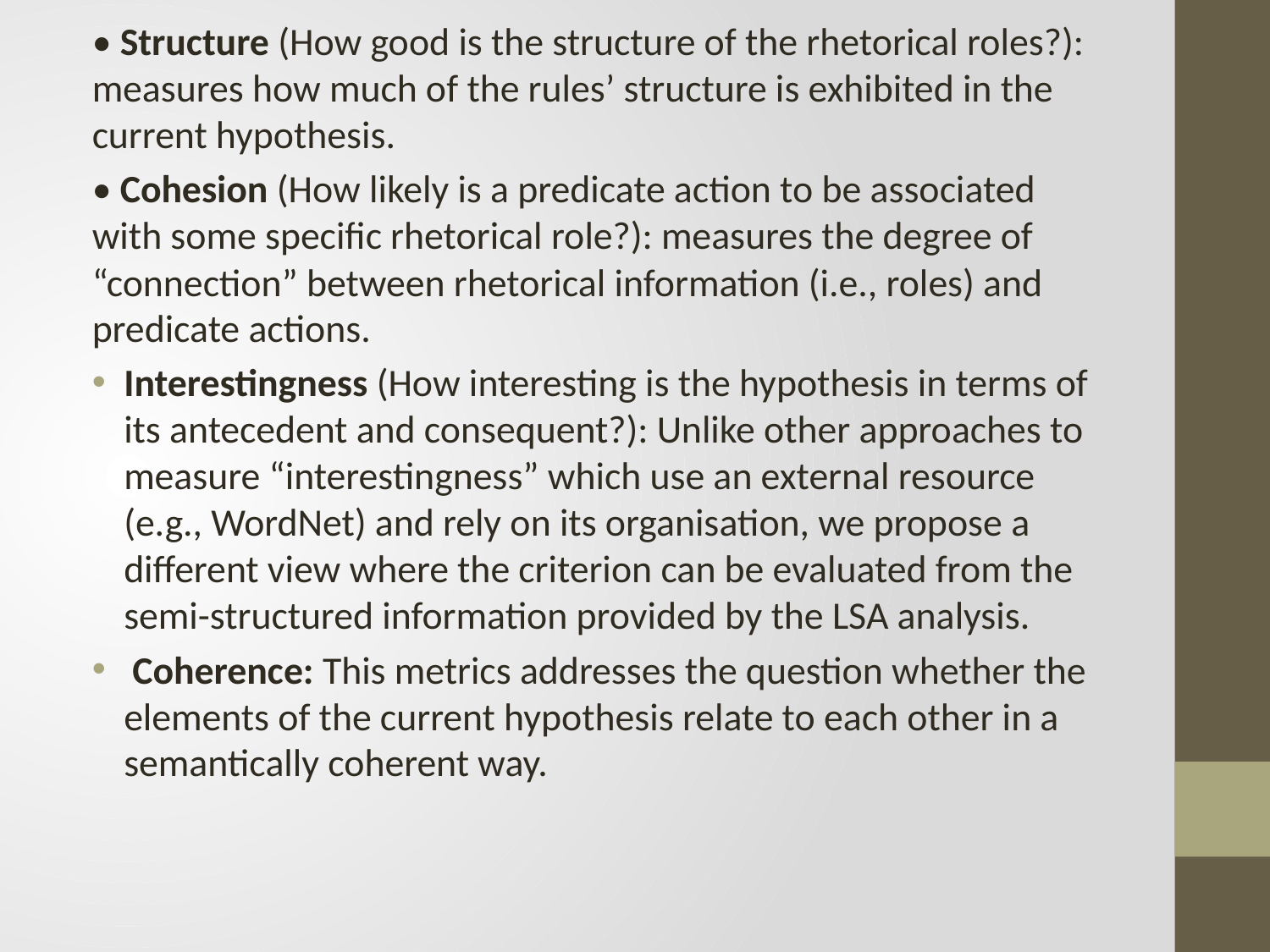

• Structure (How good is the structure of the rhetorical roles?): measures how much of the rules’ structure is exhibited in the current hypothesis.
• Cohesion (How likely is a predicate action to be associated with some specific rhetorical role?): measures the degree of “connection” between rhetorical information (i.e., roles) and predicate actions.
Interestingness (How interesting is the hypothesis in terms of its antecedent and consequent?): Unlike other approaches to measure “interestingness” which use an external resource (e.g., WordNet) and rely on its organisation, we propose a different view where the criterion can be evaluated from the semi-structured information provided by the LSA analysis.
 Coherence: This metrics addresses the question whether the elements of the current hypothesis relate to each other in a semantically coherent way.